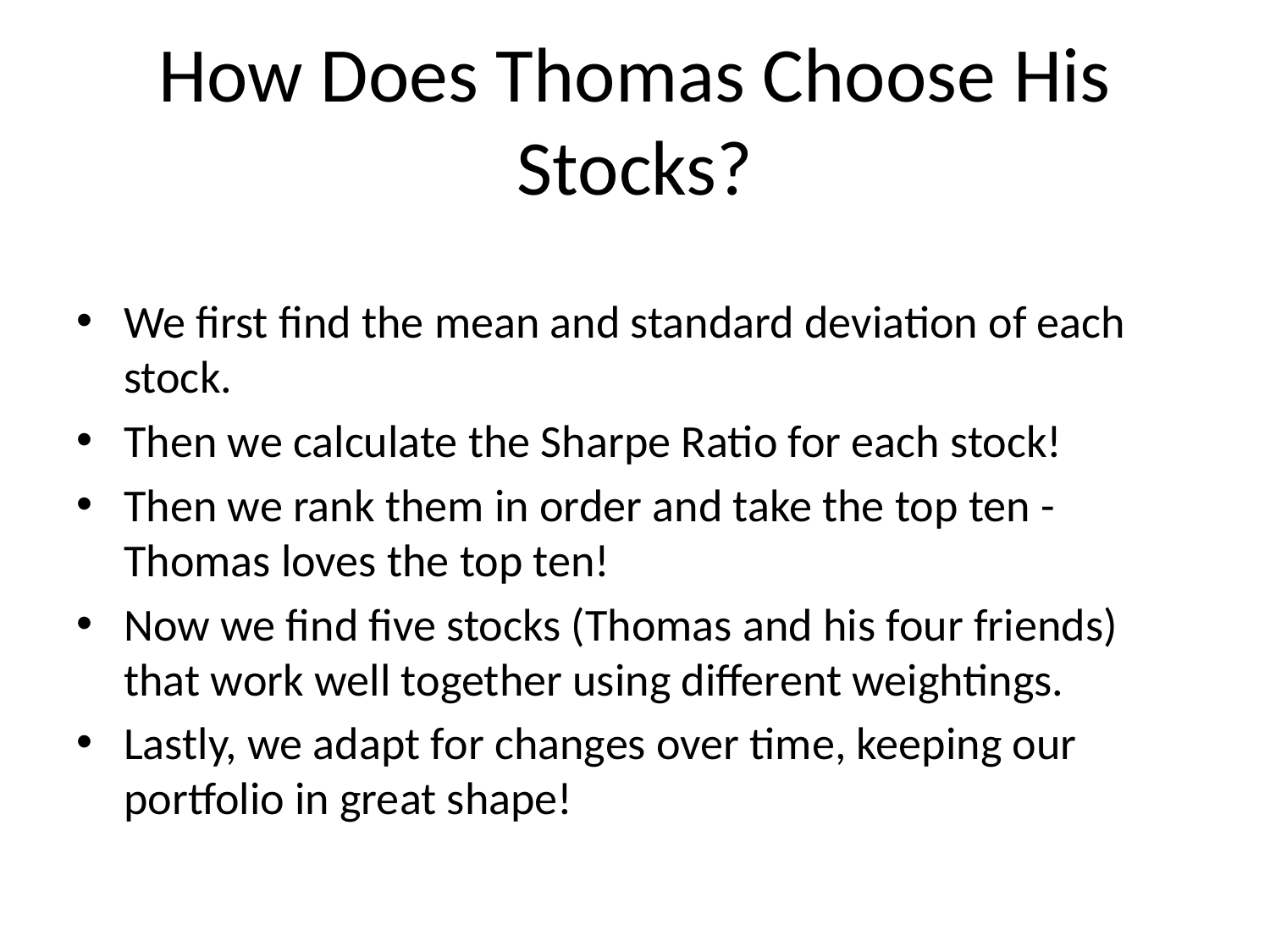

# How Does Thomas Choose His Stocks?

We first find the mean and standard deviation of each stock.
Then we calculate the Sharpe Ratio for each stock!
Then we rank them in order and take the top ten - Thomas loves the top ten!
Now we find five stocks (Thomas and his four friends) that work well together using different weightings.
Lastly, we adapt for changes over time, keeping our portfolio in great shape!